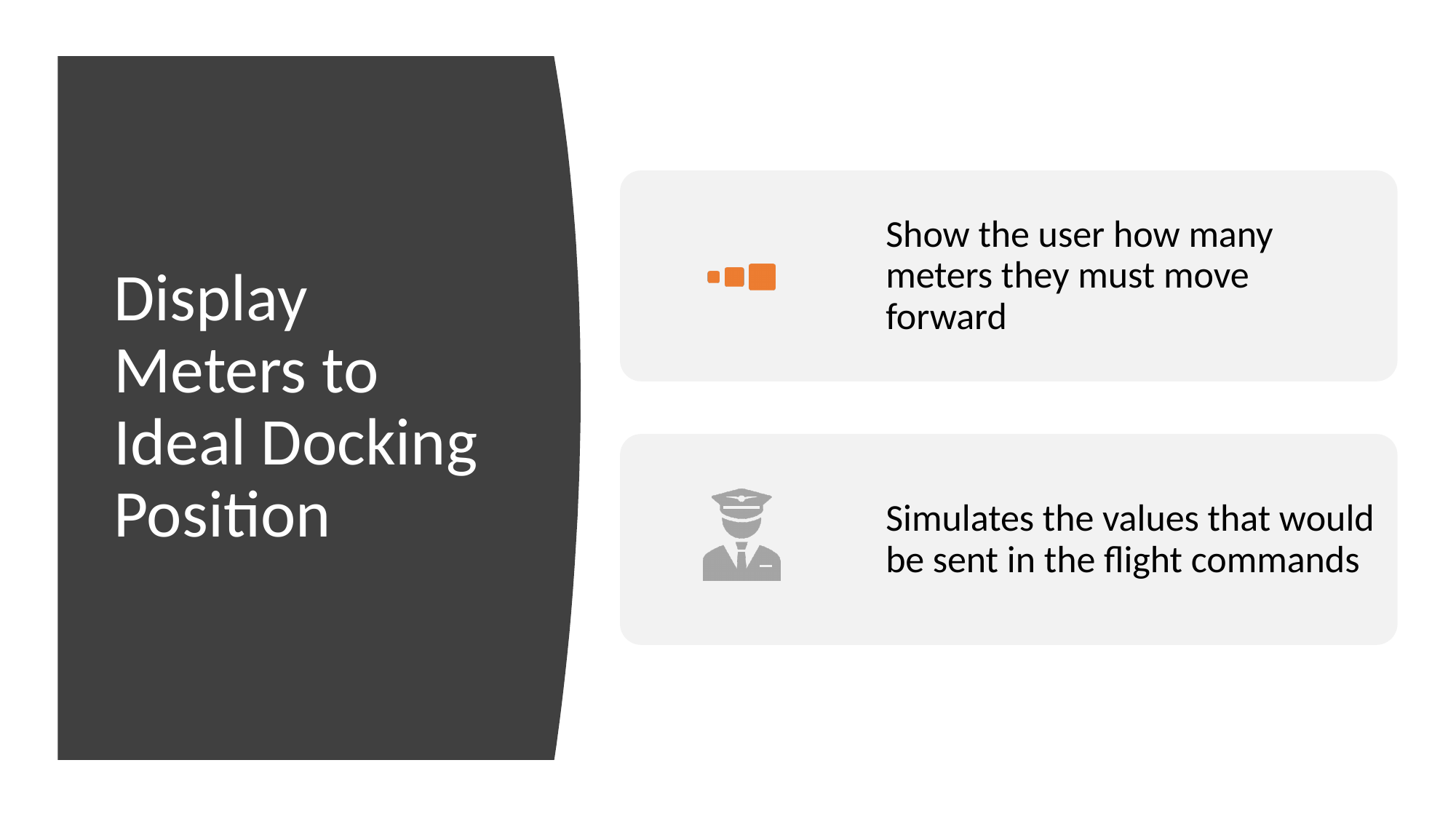

Show the user how many meters they must move forward
Simulates the values that would be sent in the flight commands

# Display Meters to Ideal Docking Position